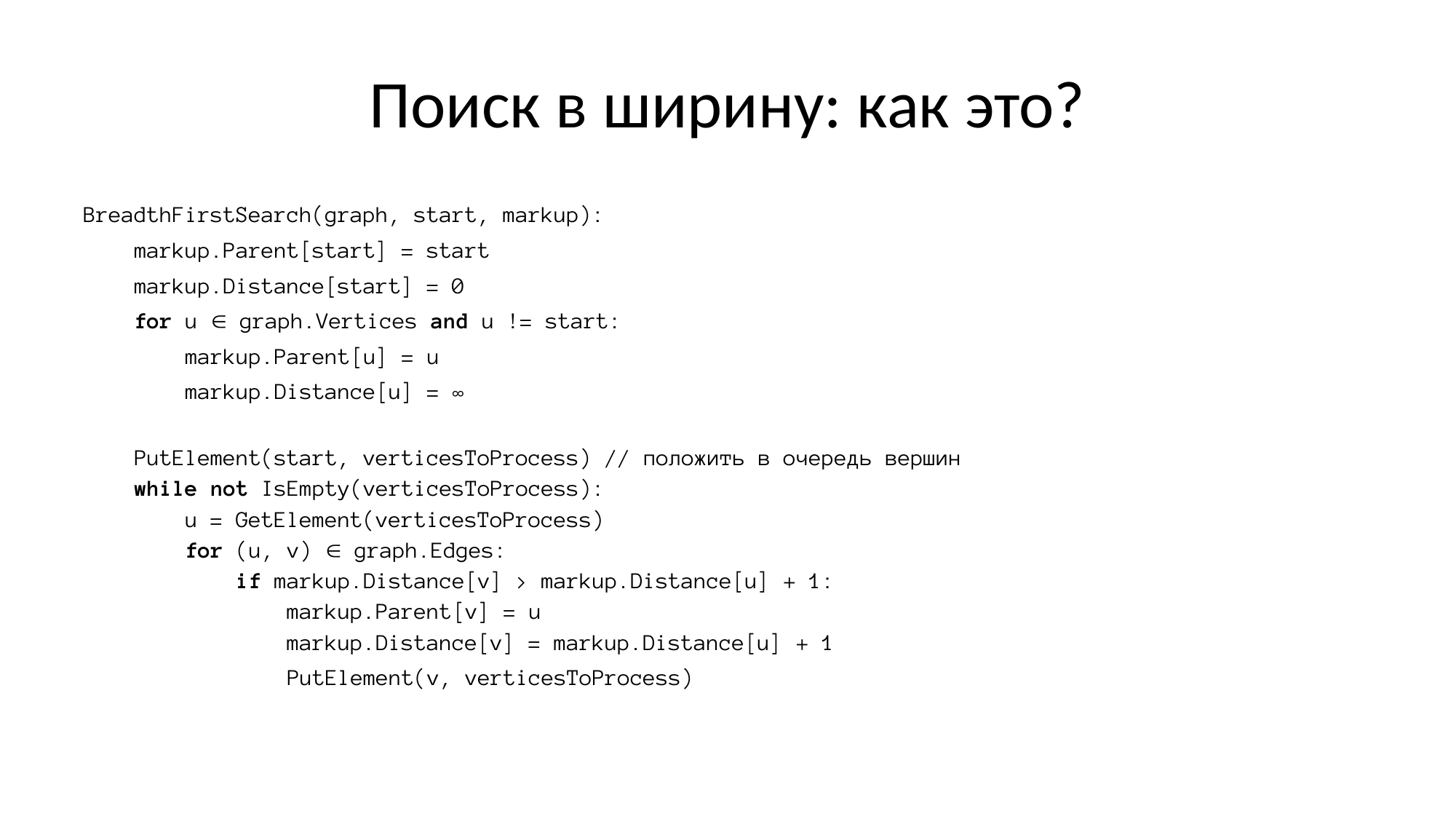

# Поиск в ширину: как это?
BreadthFirstSearch(graph, start, markup):
    markup.Parent[start] = start
    markup.Distance[start] = 0
    for u ∈ graph.Vertices and u != start:
        markup.Parent[u] = u
        markup.Distance[u] = ∞
    PutElement(start, verticesToProcess) // положить в очередь вершин
    while not IsEmpty(verticesToProcess):
        u = GetElement(verticesToProcess)
        for (u, v) ∈ graph.Edges:
            if markup.Distance[v] > markup.Distance[u] + 1:
                markup.Parent[v] = u
                markup.Distance[v] = markup.Distance[u] + 1
                PutElement(v, verticesToProcess)